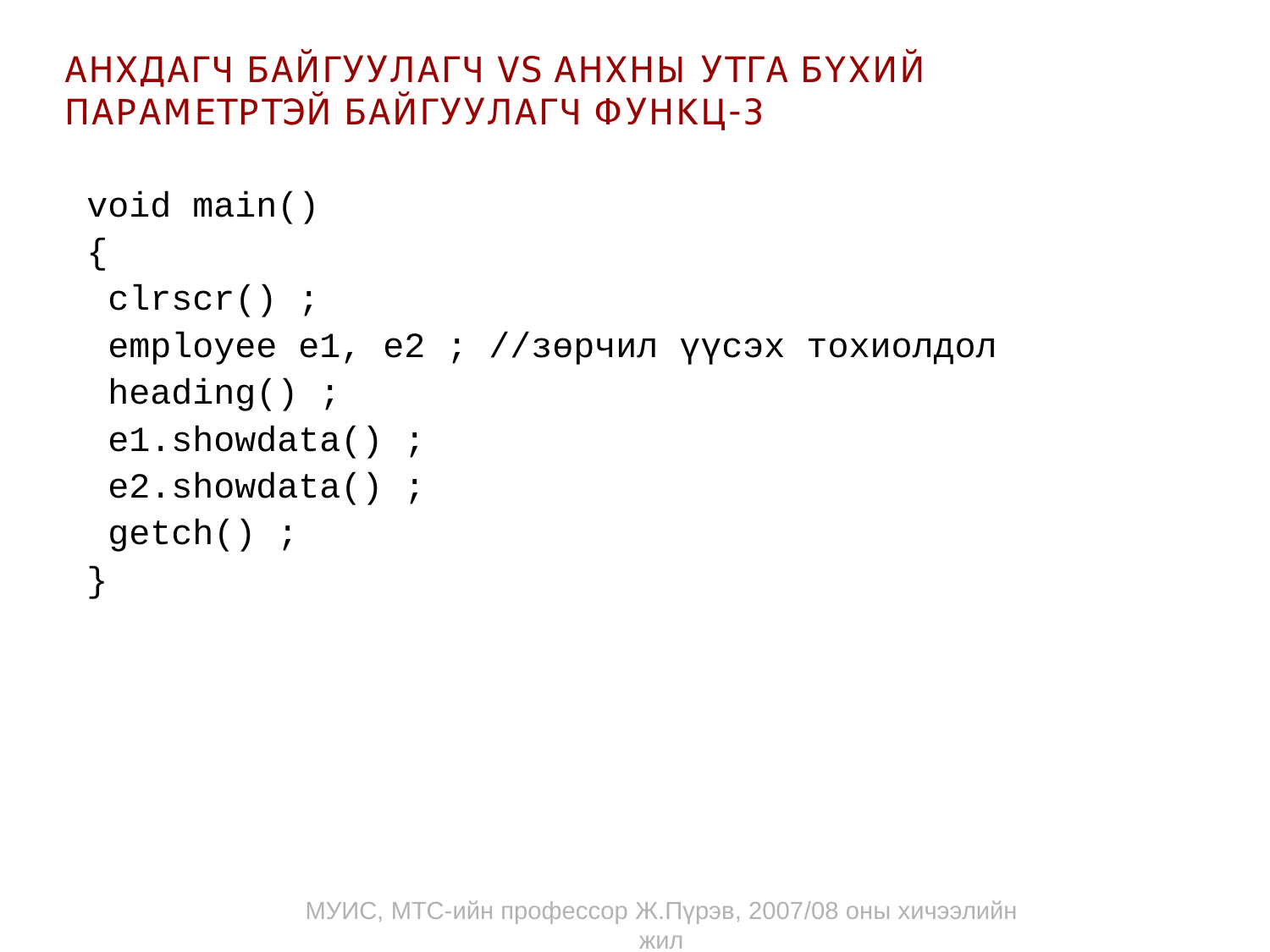

АНХДАГЧ БАЙГУУЛАГЧ VS АНХНЫ УТГА БҮХИЙ ПАРАМЕТРТЭЙ БАЙГУУЛАГЧ ФУНКЦ-3
void main()
{
 clrscr() ;
 employee e1, e2 ; //зөрчил үүсэх тохиолдол
 heading() ;
 e1.showdata() ;
 e2.showdata() ;
 getch() ;
}
МУИС, МТС-ийн профессор Ж.Пүрэв, 2007/08 оны хичээлийн жил